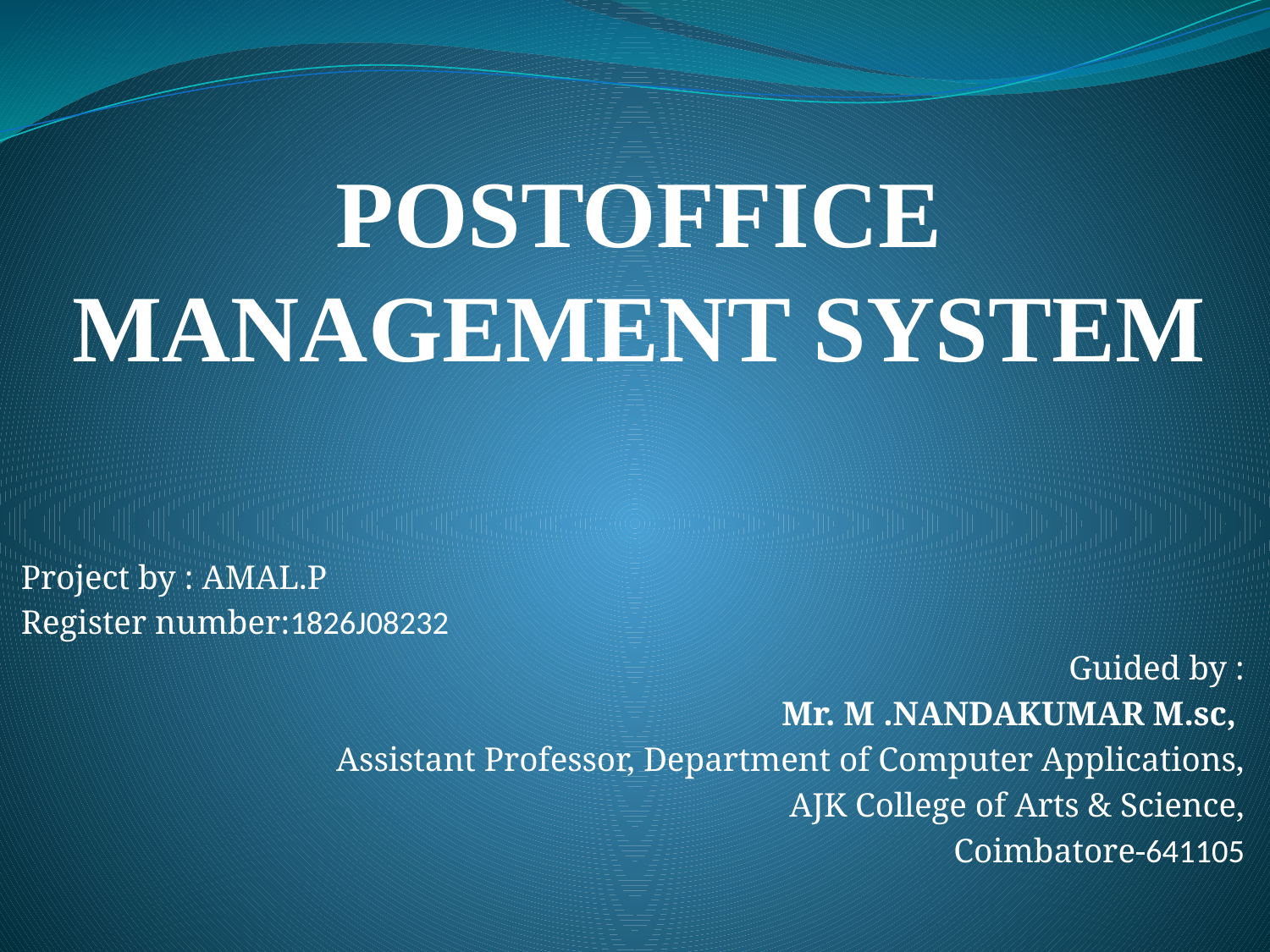

# POSTOFFICE MANAGEMENT SYSTEM
Project by : AMAL.P
Register number:1826J08232
Guided by :
 Mr. M .NANDAKUMAR M.sc,
Assistant Professor, Department of Computer Applications,
AJK College of Arts & Science,
 Coimbatore-641105